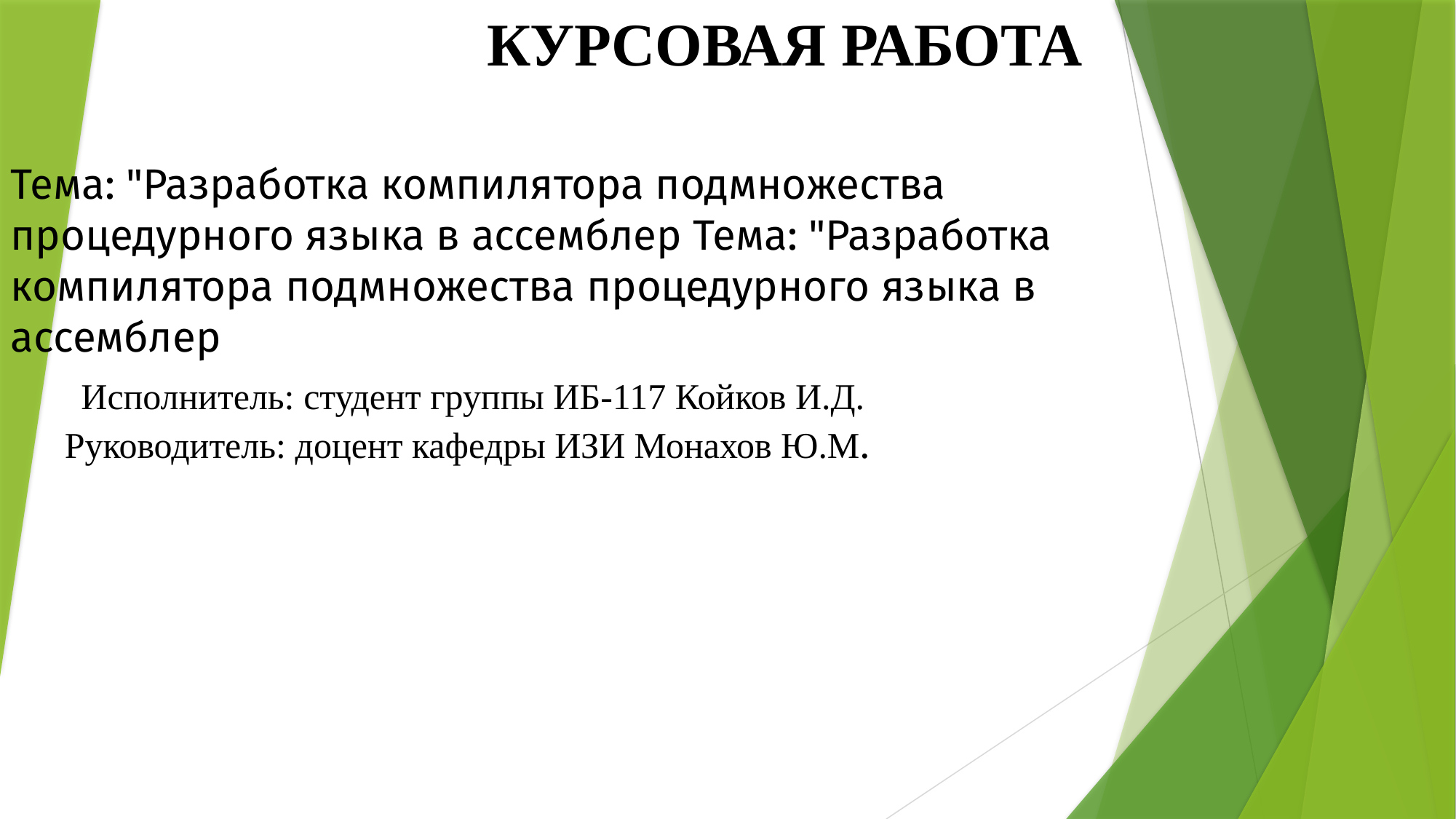

КУРСОВАЯ РАБОТА
Тема: "Разработка компилятора подмножества процедурного языка в ассемблер Тема: "Разработка компилятора подмножества процедурного языка в ассемблер
Исполнитель: студент группы ИБ-117 Койков И.Д.
Руководитель: доцент кафедры ИЗИ Монахов Ю.М.